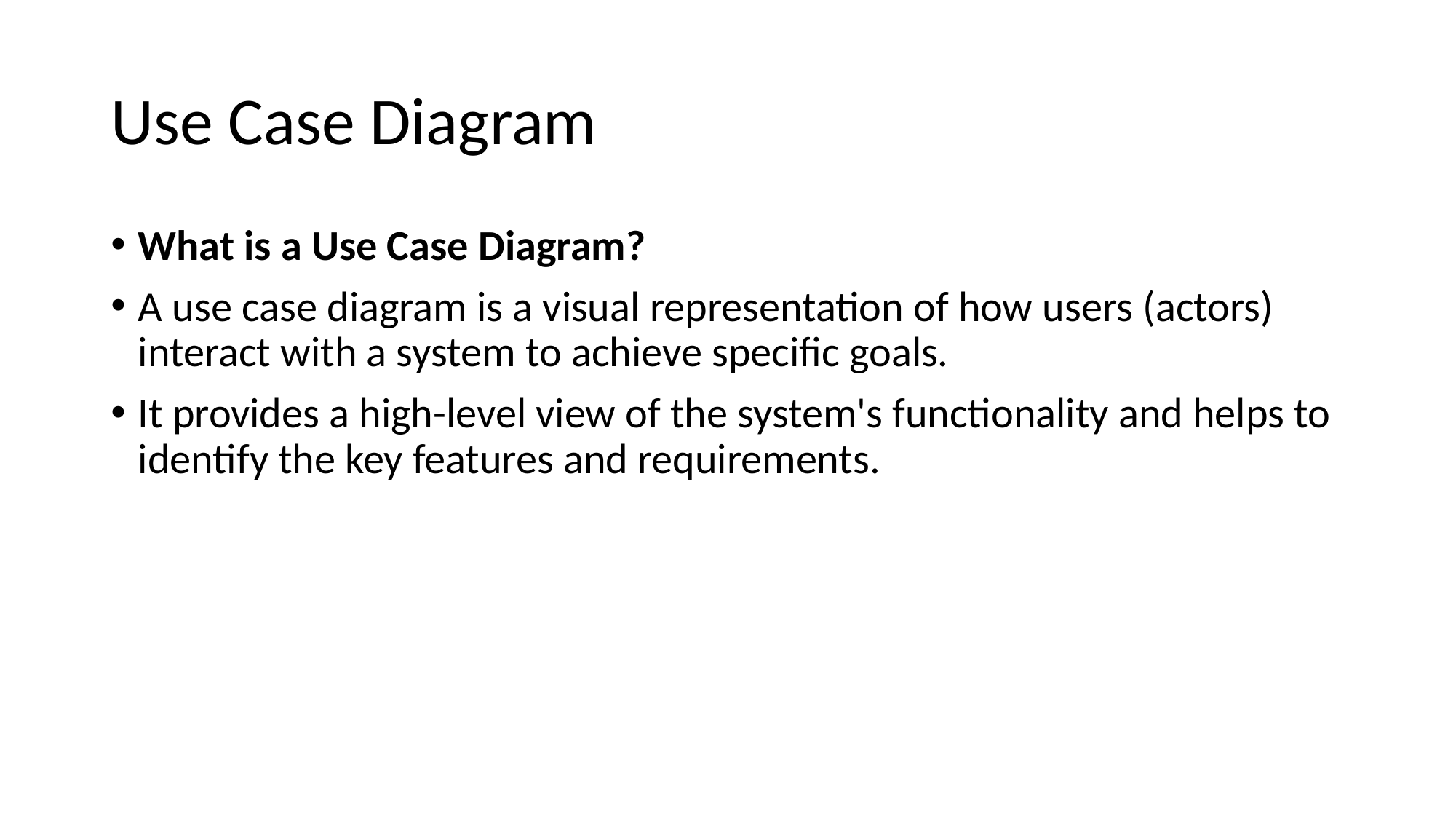

# Use Case Diagram
What is a Use Case Diagram?
A use case diagram is a visual representation of how users (actors) interact with a system to achieve specific goals.
It provides a high-level view of the system's functionality and helps to identify the key features and requirements.